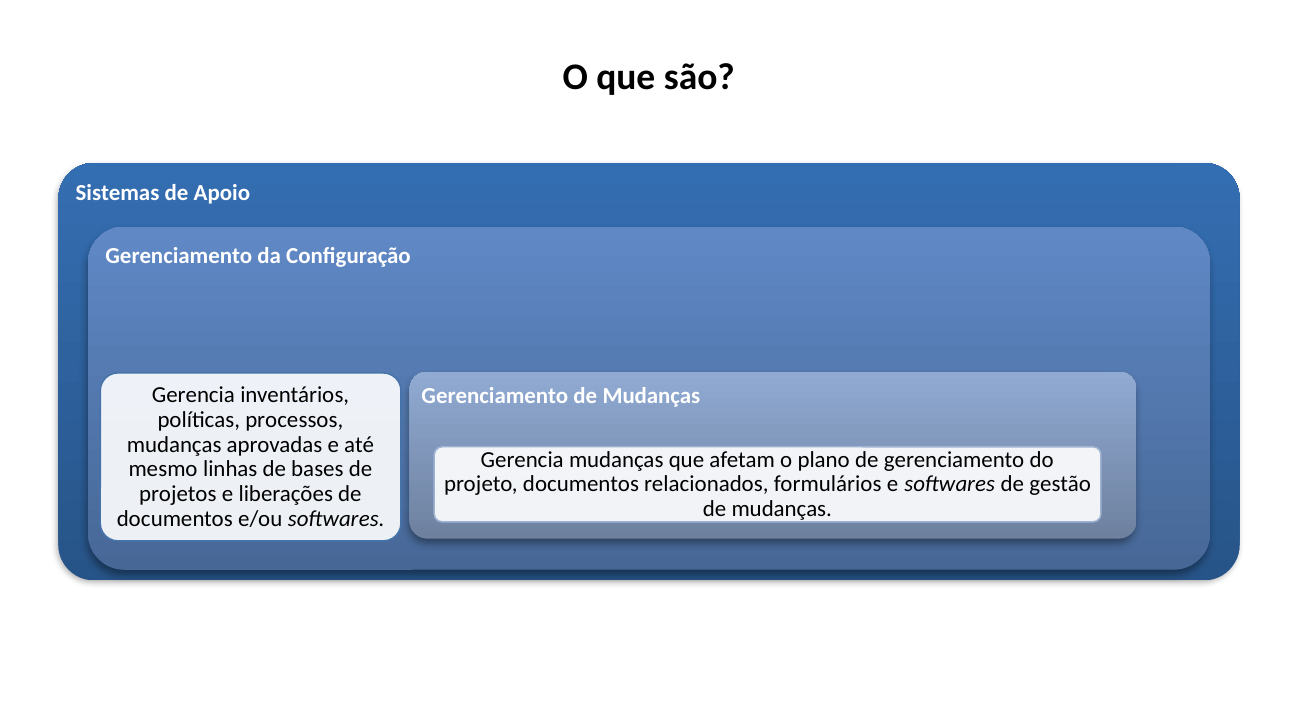

O que são?

Sistemas de Apoio

Gerenciamento da Configuração

Gerenciamento de Mudanças
Gerencia inventários, políticas, processos, mudanças aprovadas e até mesmo linhas de bases de projetos e liberações de documentos e/ou softwares.

Gerencia mudanças que afetam o plano de gerenciamento do projeto, documentos relacionados, formulários e softwares de gestão de mudanças.